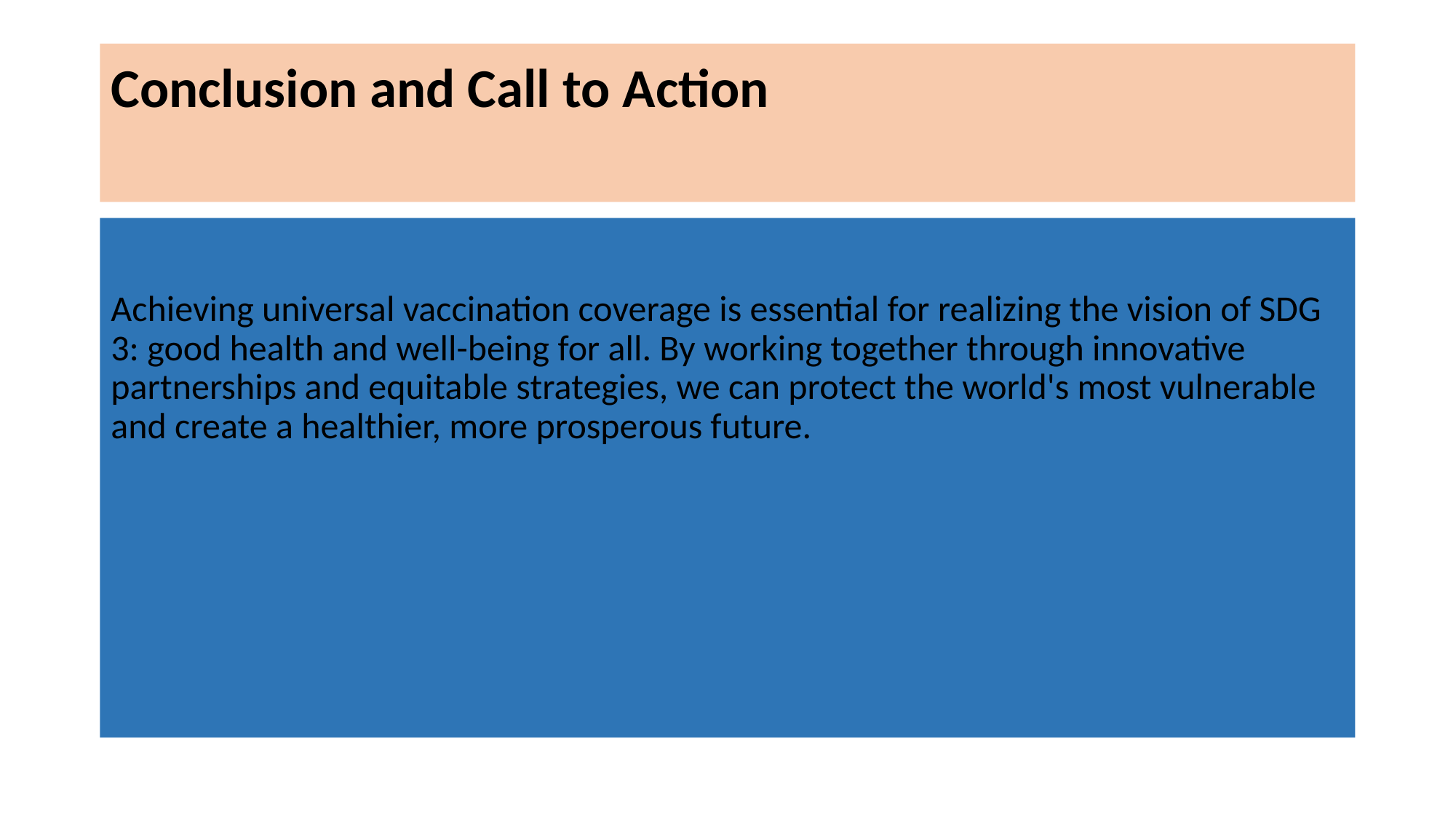

# Conclusion and Call to Action

Achieving universal vaccination coverage is essential for realizing the vision of SDG 3: good health and well-being for all. By working together through innovative partnerships and equitable strategies, we can protect the world's most vulnerable and create a healthier, more prosperous future.